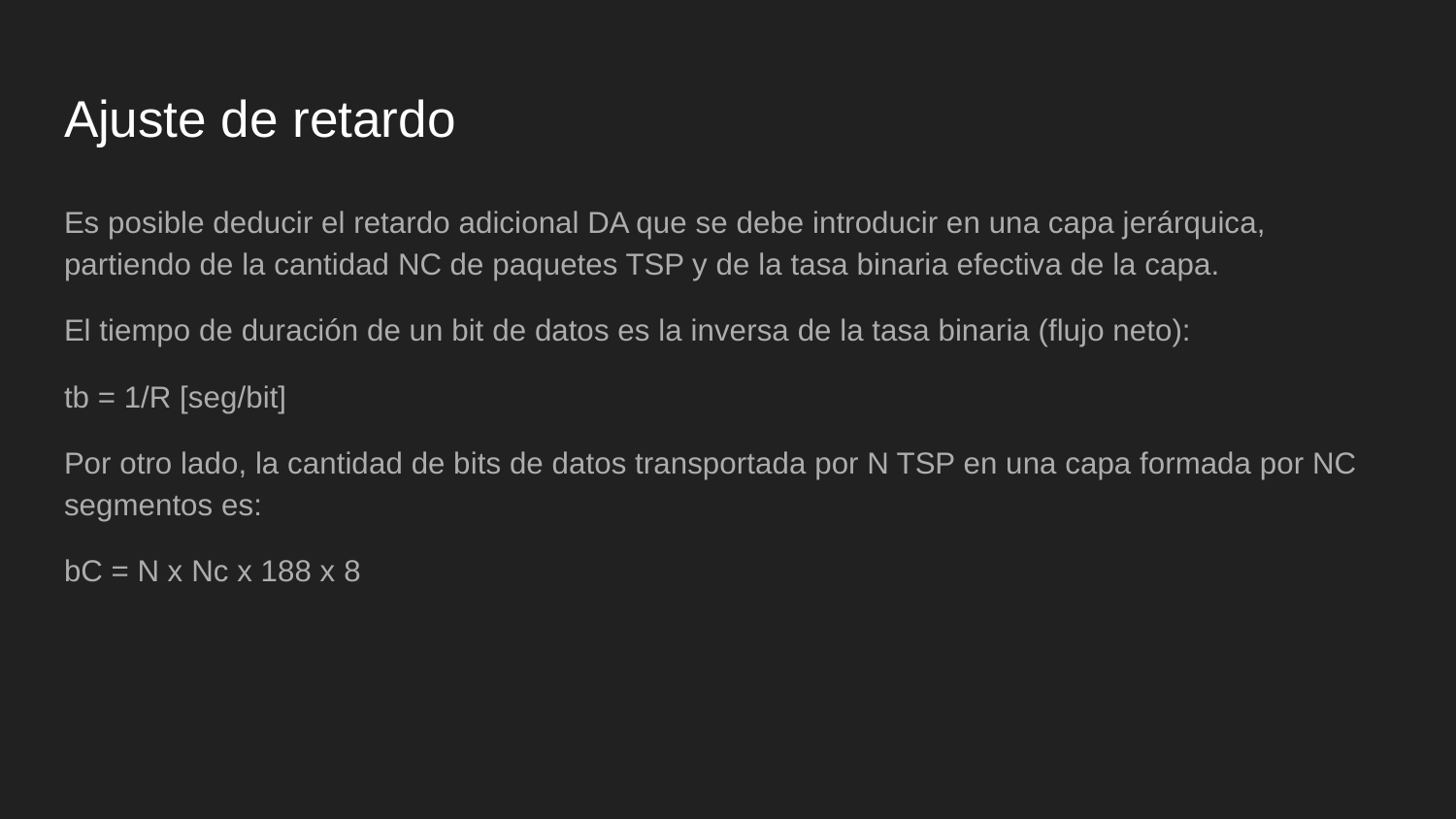

# Ajuste de retardo
Es posible deducir el retardo adicional DA que se debe introducir en una capa jerárquica, partiendo de la cantidad NC de paquetes TSP y de la tasa binaria efectiva de la capa.
El tiempo de duración de un bit de datos es la inversa de la tasa binaria (flujo neto):
tb = 1/R [seg/bit]
Por otro lado, la cantidad de bits de datos transportada por N TSP en una capa formada por NC segmentos es:
bC = N x Nc x 188 x 8